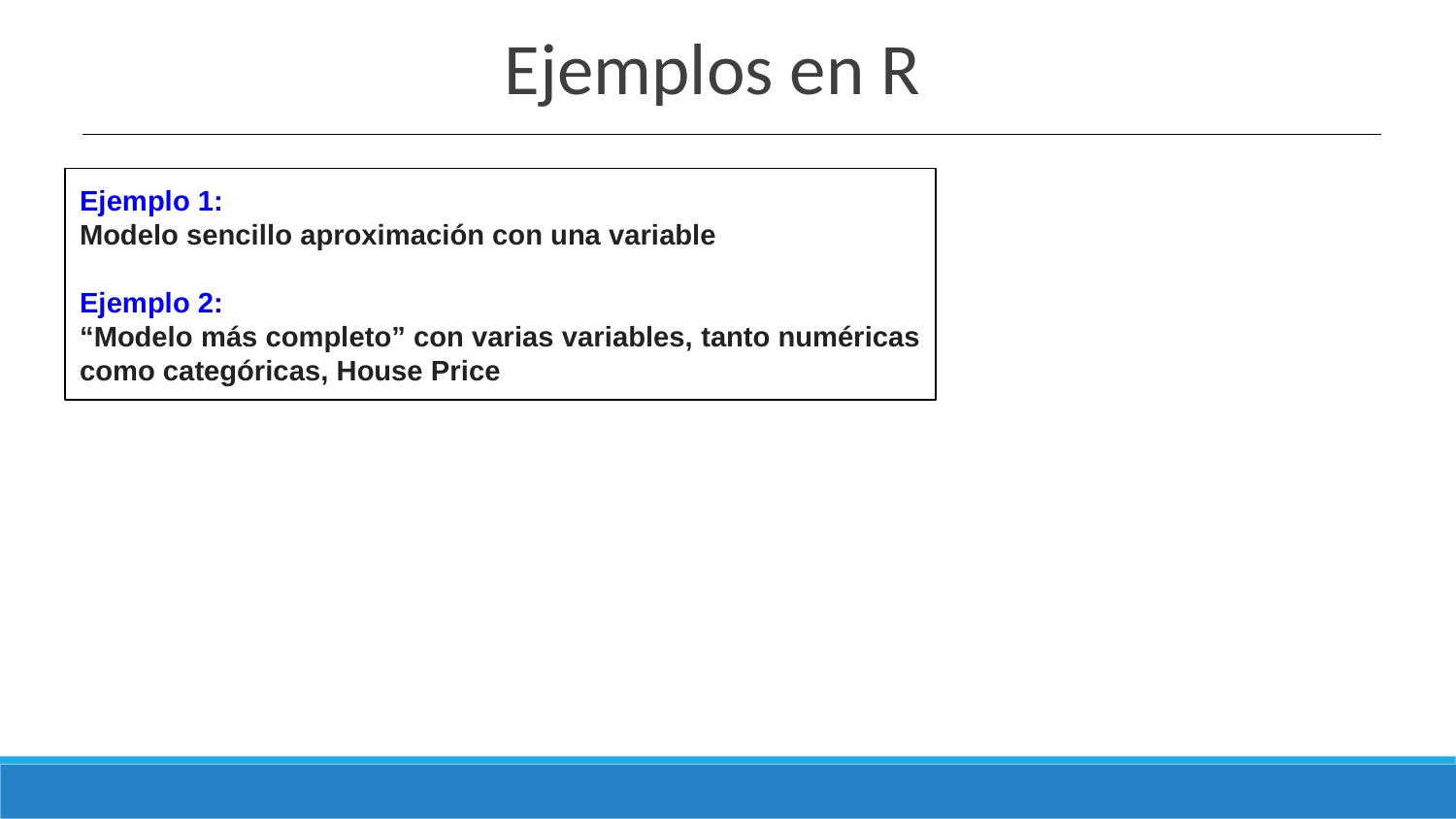

Ejemplos en R
Ejemplo 1:
Modelo sencillo aproximación con una variable

Ejemplo 2:
“Modelo más completo” con varias variables, tanto numéricas como categóricas, House Price